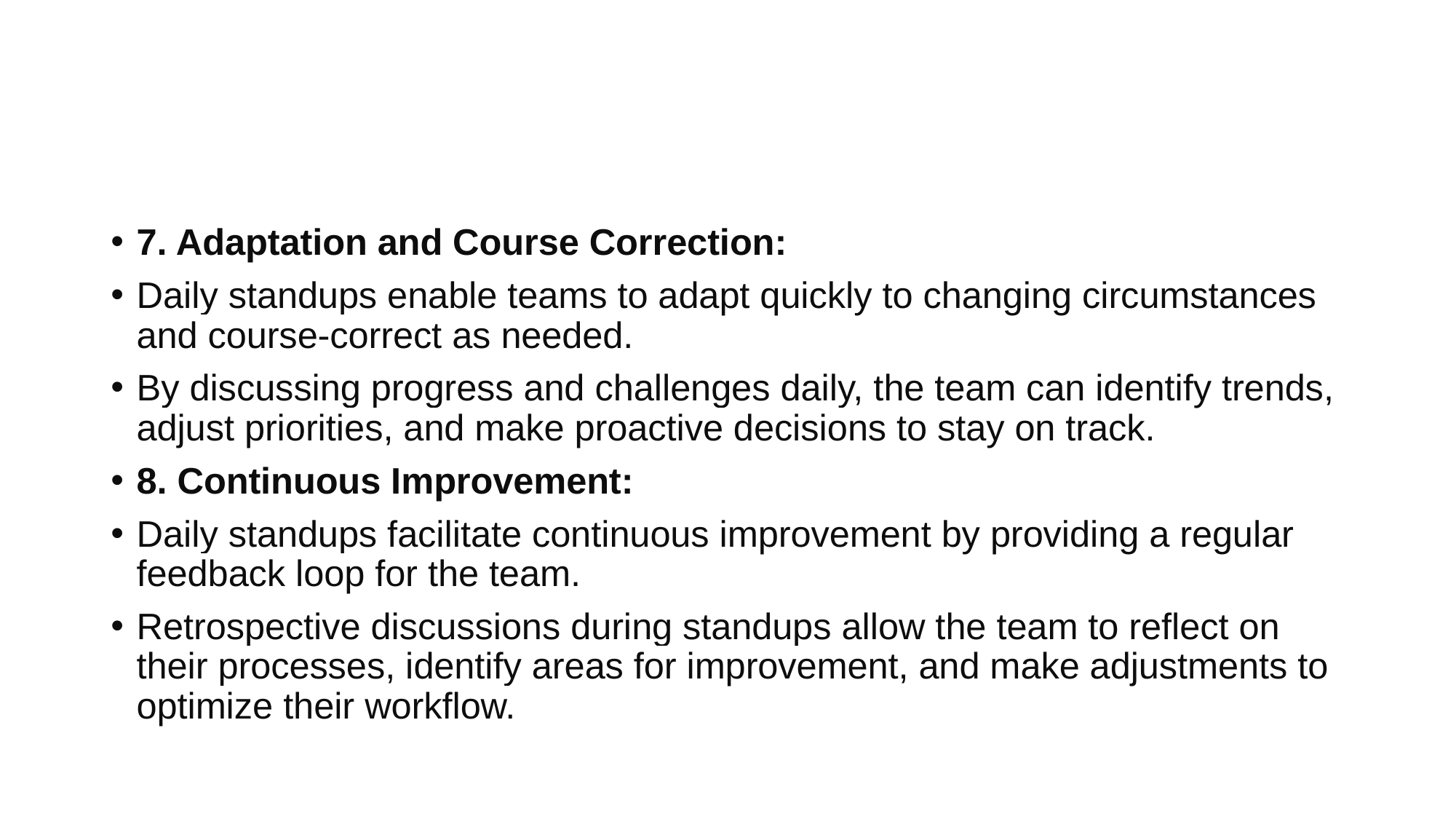

#
7. Adaptation and Course Correction:
Daily standups enable teams to adapt quickly to changing circumstances and course-correct as needed.
By discussing progress and challenges daily, the team can identify trends, adjust priorities, and make proactive decisions to stay on track.
8. Continuous Improvement:
Daily standups facilitate continuous improvement by providing a regular feedback loop for the team.
Retrospective discussions during standups allow the team to reflect on their processes, identify areas for improvement, and make adjustments to optimize their workflow.